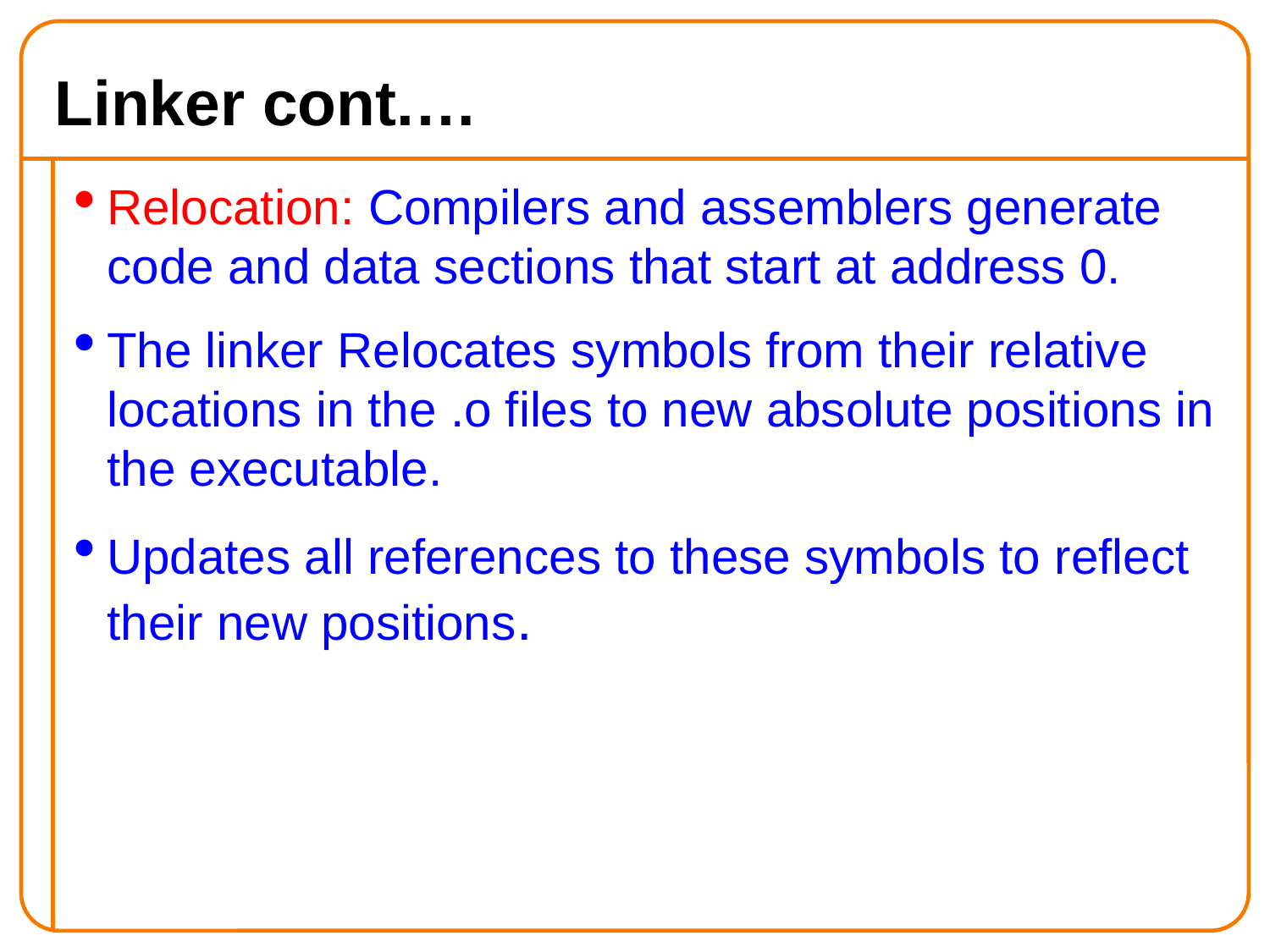

Linker cont.…
Relocation: Compilers and assemblers generate code and data sections that start at address 0.
The linker Relocates symbols from their relative locations in the .o files to new absolute positions in the executable.
Updates all references to these symbols to reflect their new positions.